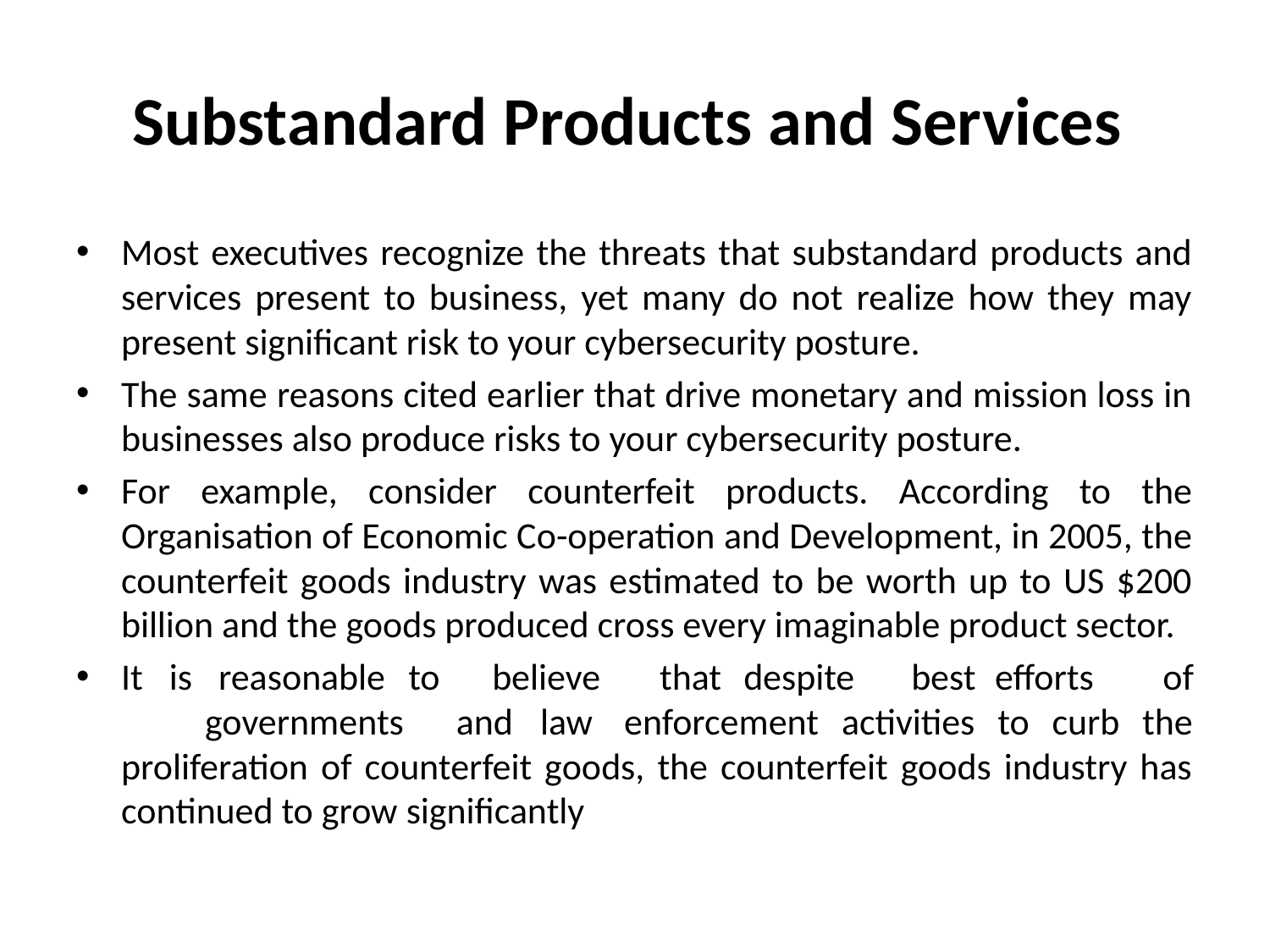

# Substandard Products and Services
Most executives recognize the threats that substandard products and services present to business, yet many do not realize how they may present significant risk to your cybersecurity posture.
The same reasons cited earlier that drive monetary and mission loss in businesses also produce risks to your cybersecurity posture.
For example, consider counterfeit products. According to the Organisation of Economic Co-operation and Development, in 2005, the counterfeit goods industry was estimated to be worth up to US $200 billion and the goods produced cross every imaginable product sector.
It is reasonable	to	believe	that	despite	best	efforts	of	governments	and	law	enforcement activities to curb the proliferation of counterfeit goods, the counterfeit goods industry has continued to grow significantly